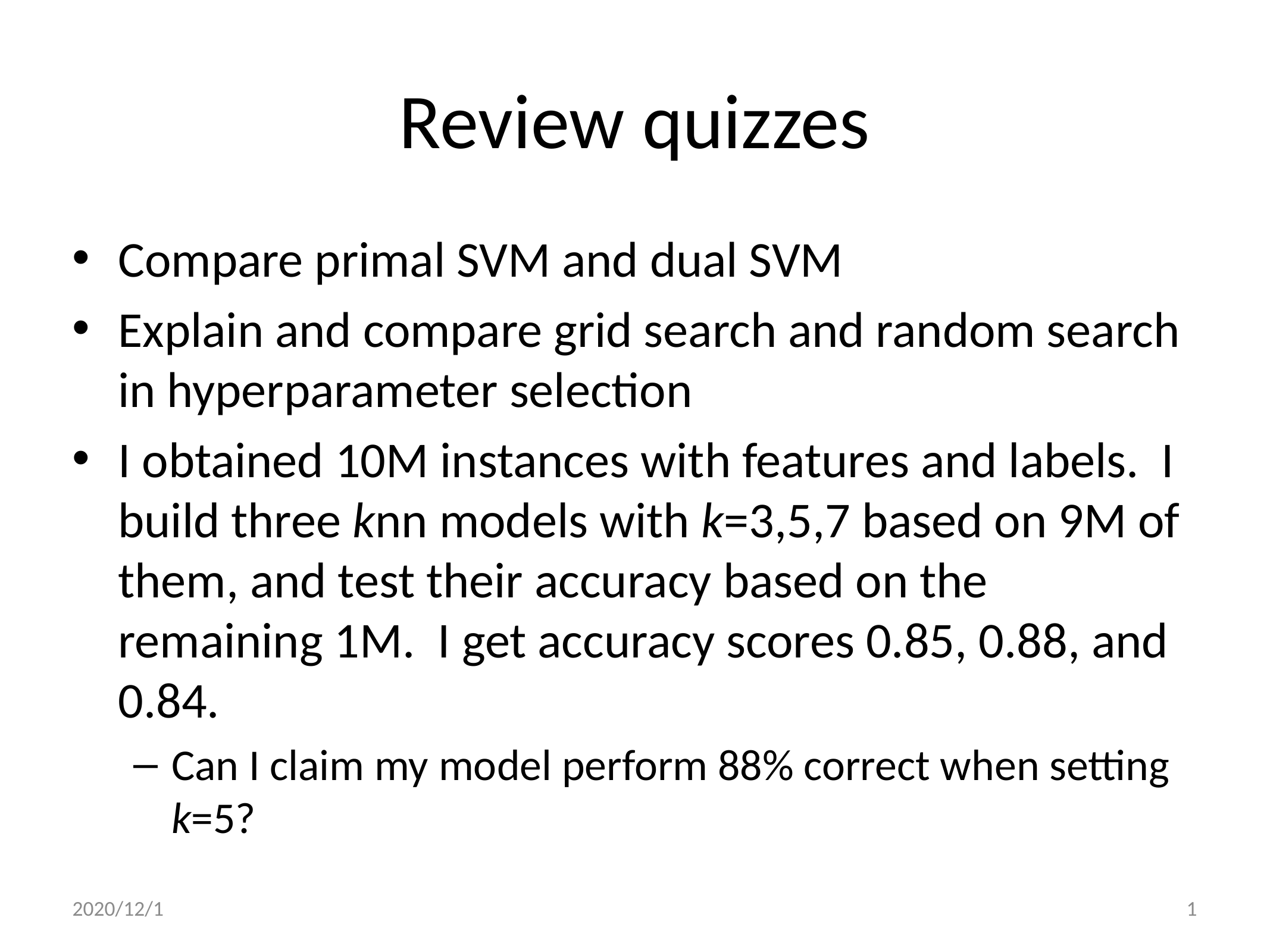

# Review quizzes
Compare primal SVM and dual SVM
Explain and compare grid search and random search in hyperparameter selection
I obtained 10M instances with features and labels.  I build three knn models with k=3,5,7 based on 9M of them, and test their accuracy based on the remaining 1M.  I get accuracy scores 0.85, 0.88, and 0.84.
Can I claim my model perform 88% correct when setting k=5?

2020/12/1
1